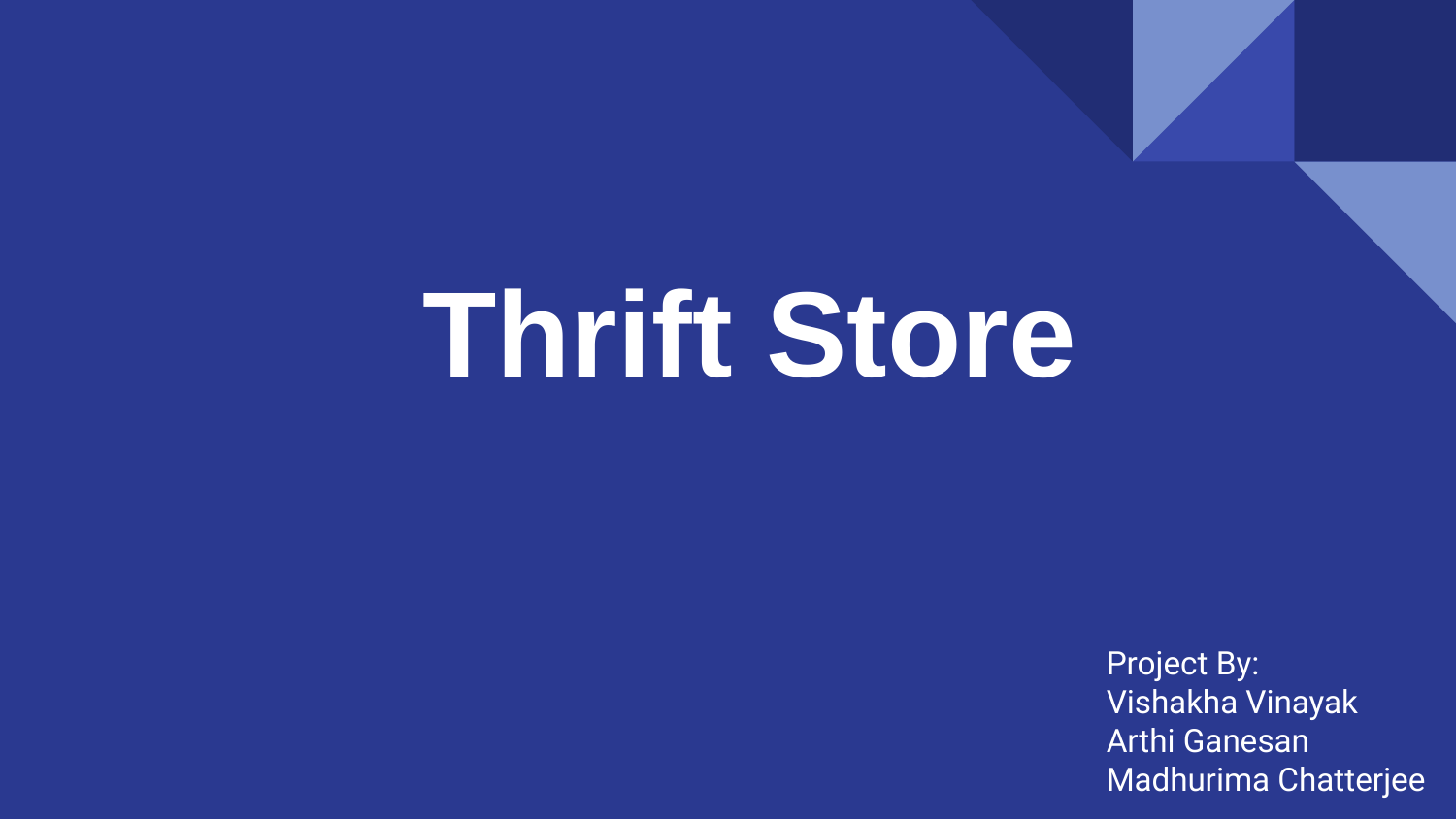

# Thrift Store
Project By:
Vishakha Vinayak
Arthi Ganesan
Madhurima Chatterjee